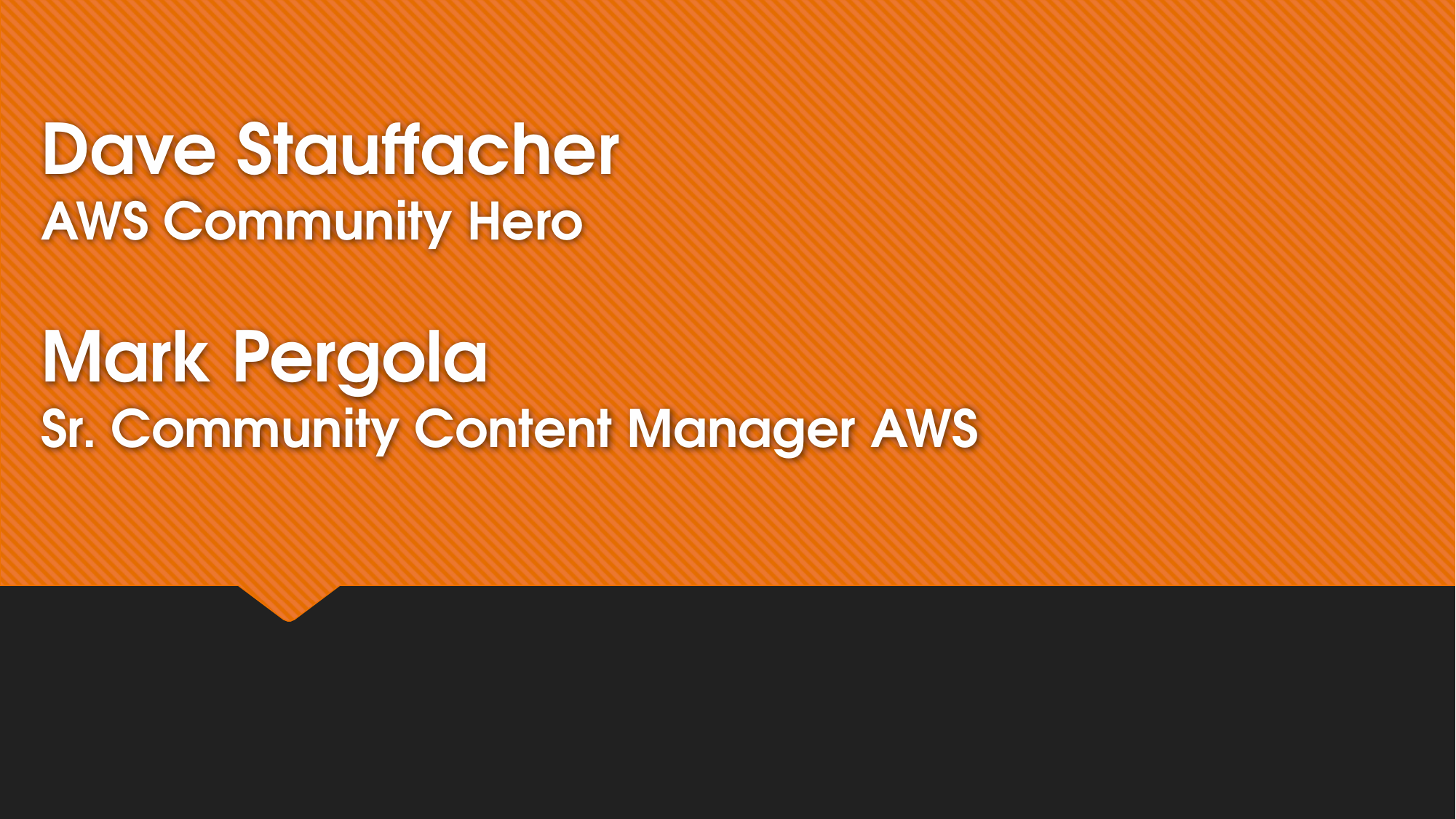

# Dave Stauffacher AWS Community Hero Mark Pergola Sr. Community Content Manager AWS